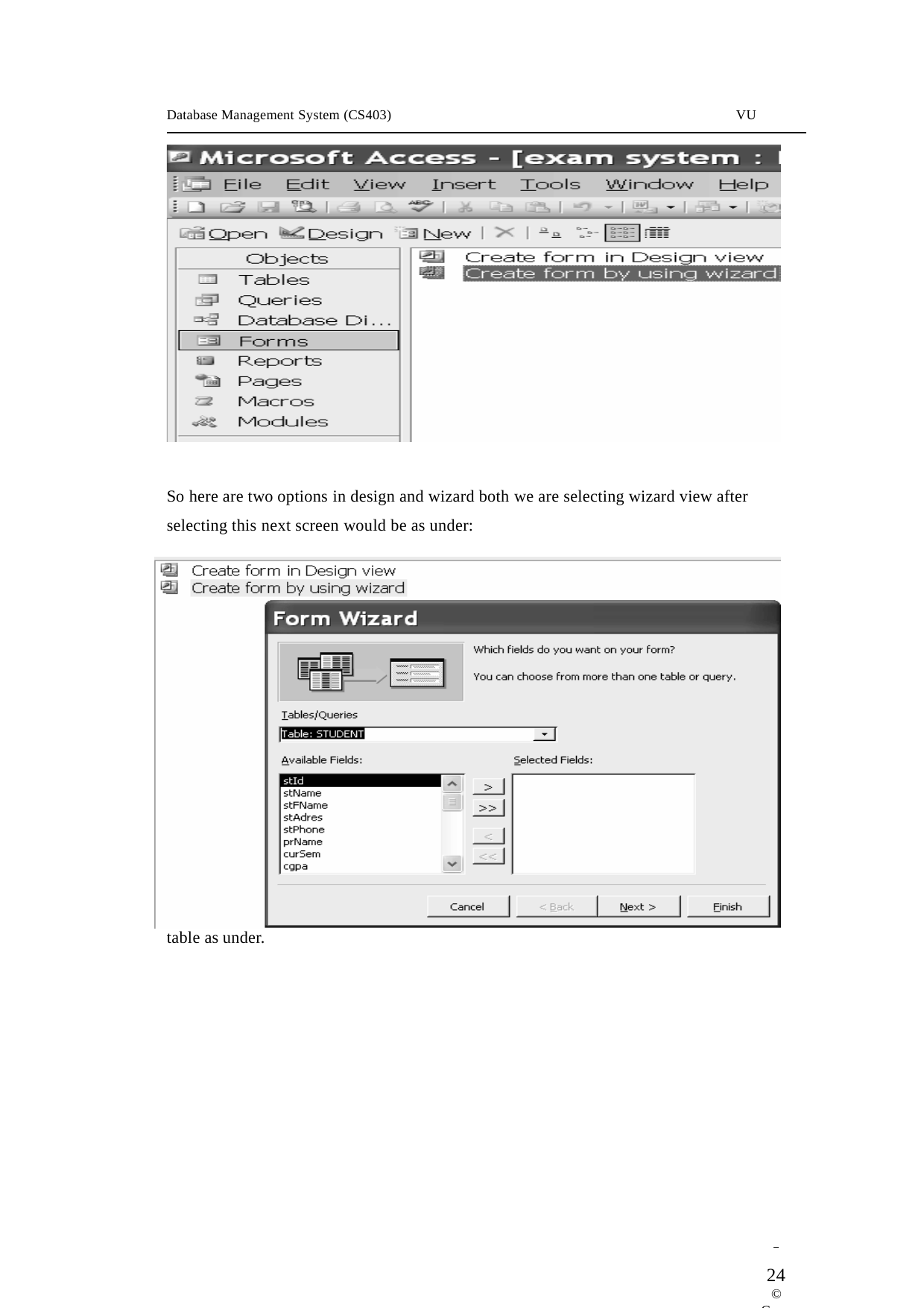

Database Management System (CS403)
VU

So here are two options in design and wizard both we are selecting wizard view after  selecting this next screen would be as under:

Now here we will select the concerned table and initially we are selecting single table  that is of STUDENT. Next is the selection of required attributes for the concerned

table as under.
 	24
© Copyright Virtual University of Pakistan